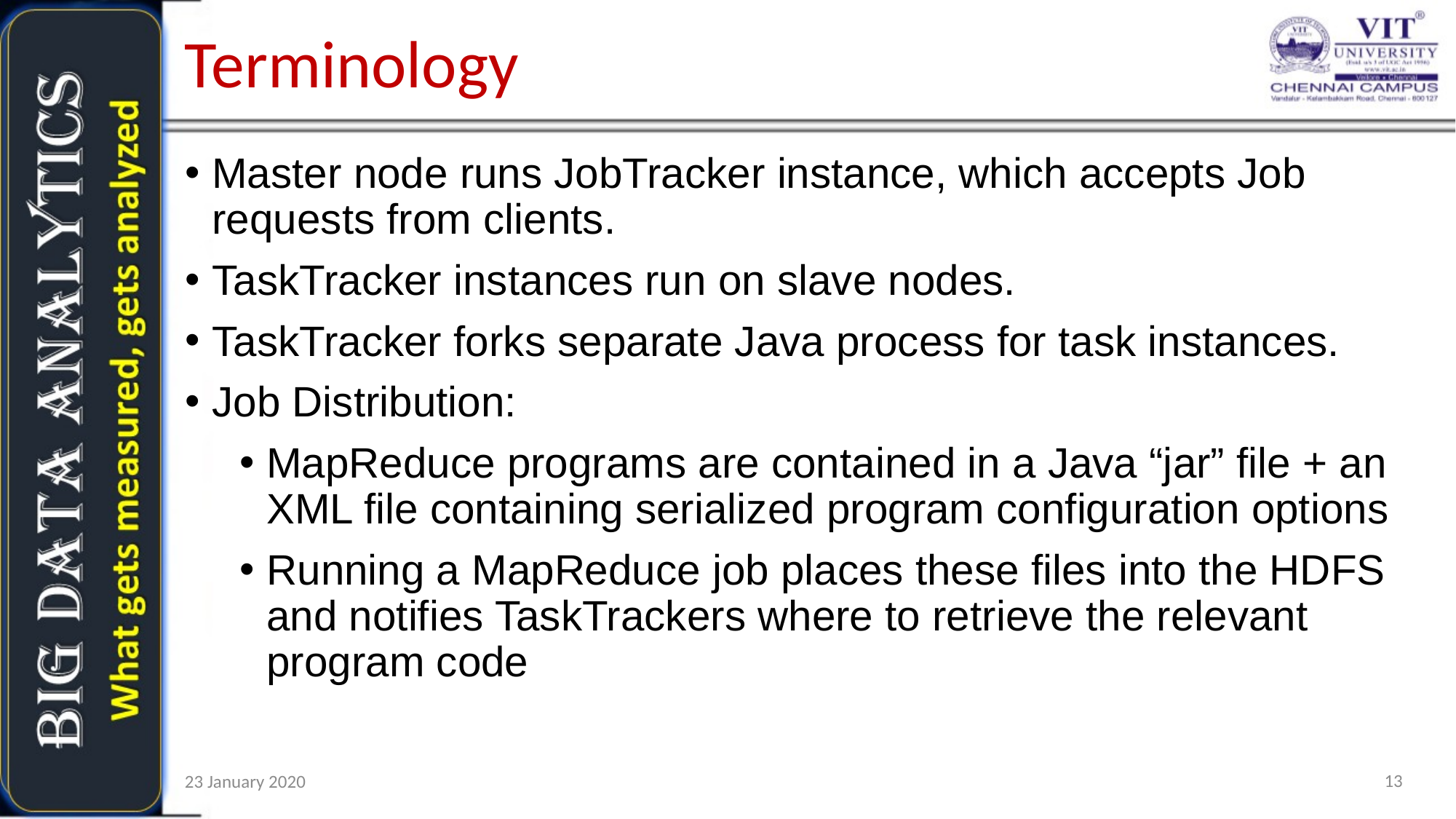

Terminology
Master node runs JobTracker instance, which accepts Job requests from clients.
TaskTracker instances run on slave nodes.
TaskTracker forks separate Java process for task instances.
Job Distribution:
MapReduce programs are contained in a Java “jar” file + an XML file containing serialized program configuration options
Running a MapReduce job places these files into the HDFS and notifies TaskTrackers where to retrieve the relevant program code

13
23 January 2020